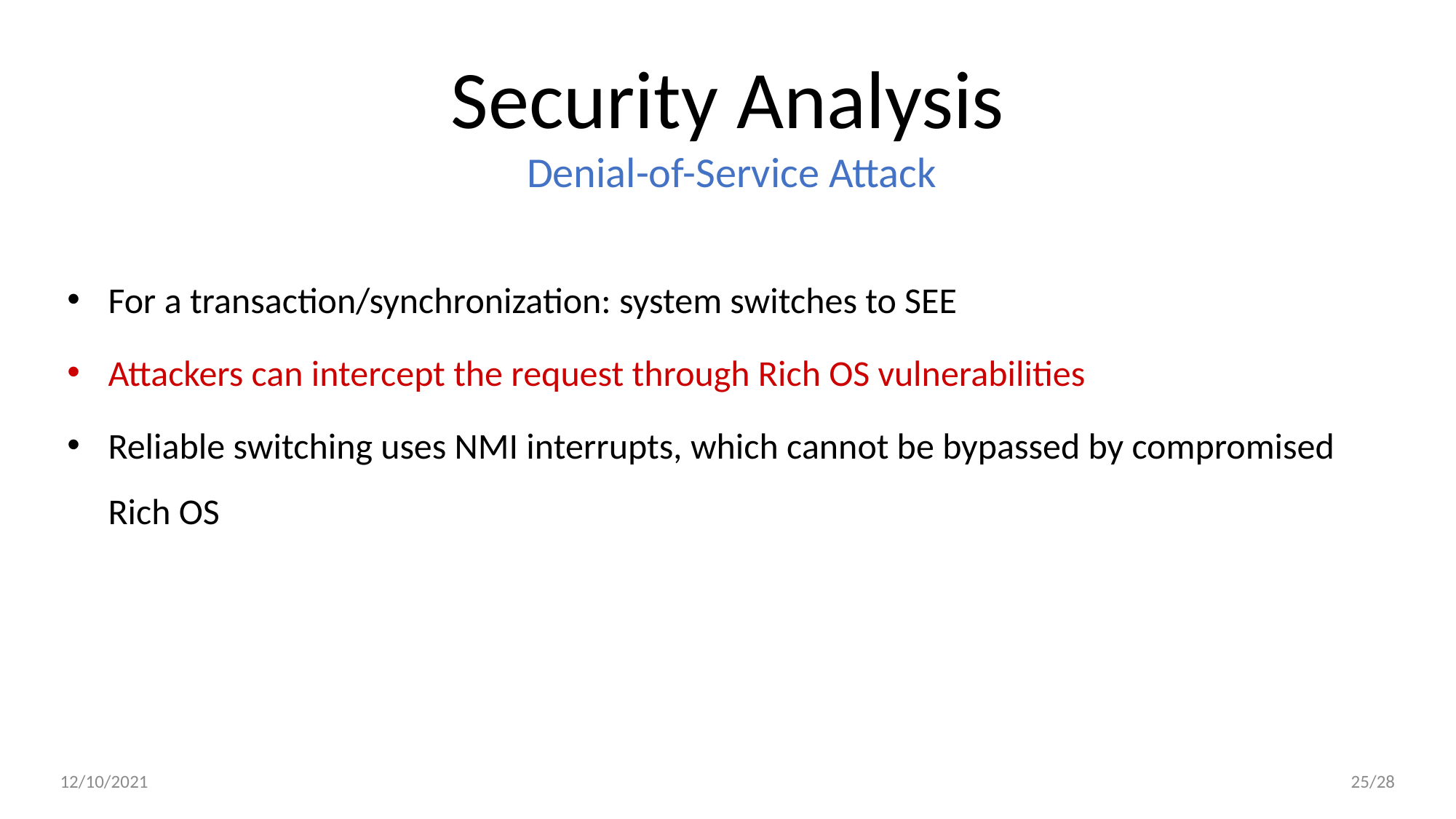

Security Analysis
Denial-of-Service Attack
For a transaction/synchronization: system switches to SEE
Attackers can intercept the request through Rich OS vulnerabilities
Reliable switching uses NMI interrupts, which cannot be bypassed by compromised Rich OS

25/28
12/10/2021